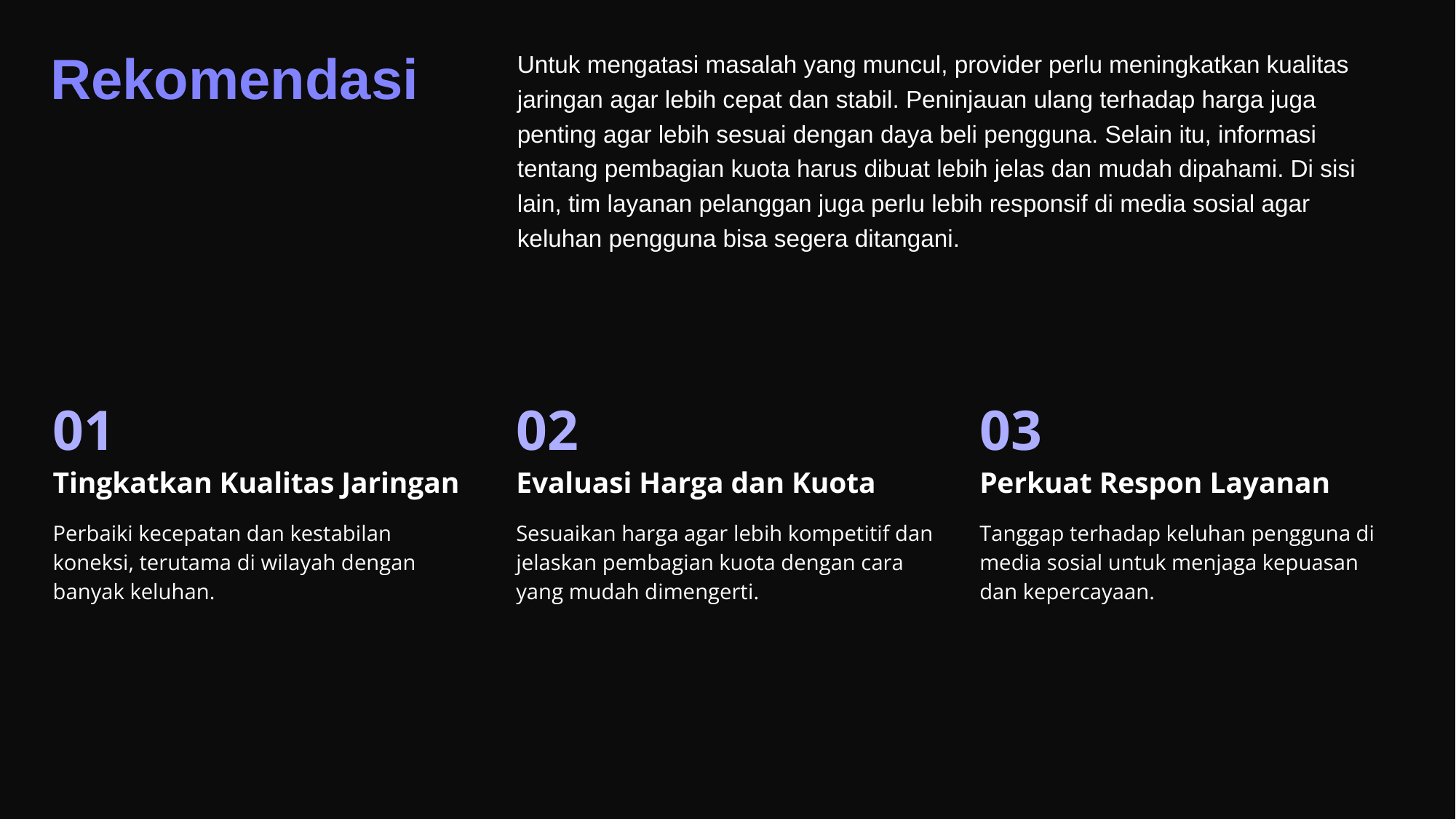

Untuk mengatasi masalah yang muncul, provider perlu meningkatkan kualitas jaringan agar lebih cepat dan stabil. Peninjauan ulang terhadap harga juga penting agar lebih sesuai dengan daya beli pengguna. Selain itu, informasi tentang pembagian kuota harus dibuat lebih jelas dan mudah dipahami. Di sisi lain, tim layanan pelanggan juga perlu lebih responsif di media sosial agar keluhan pengguna bisa segera ditangani.
Rekomendasi
01
02
03
Tingkatkan Kualitas Jaringan
Evaluasi Harga dan Kuota
Perkuat Respon Layanan
Perbaiki kecepatan dan kestabilan koneksi, terutama di wilayah dengan banyak keluhan.
Sesuaikan harga agar lebih kompetitif dan jelaskan pembagian kuota dengan cara yang mudah dimengerti.
Tanggap terhadap keluhan pengguna di media sosial untuk menjaga kepuasan dan kepercayaan.